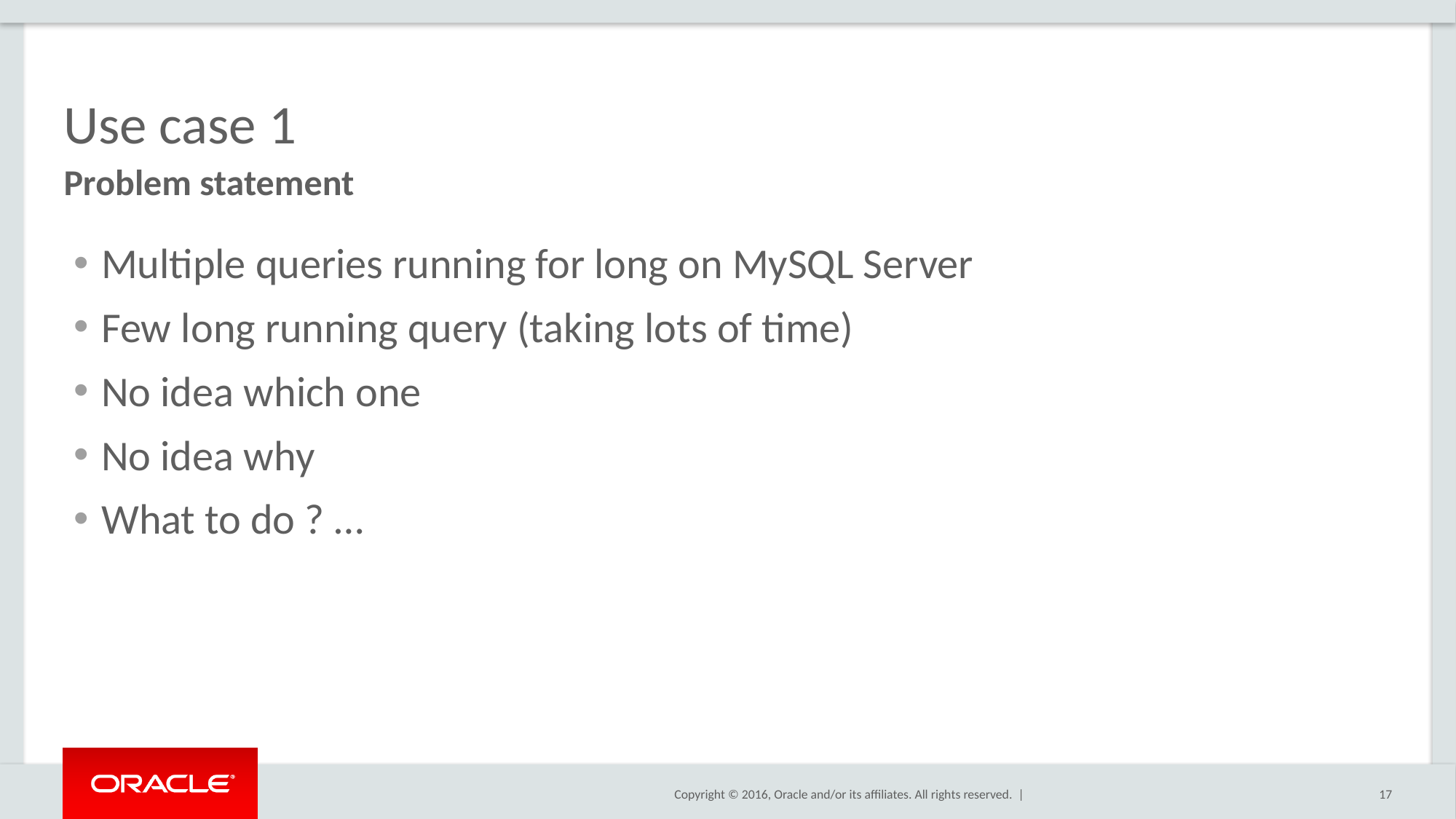

# Use case 1
Problem statement
Multiple queries running for long on MySQL Server
Few long running query (taking lots of time)
No idea which one
No idea why
What to do ? …
17